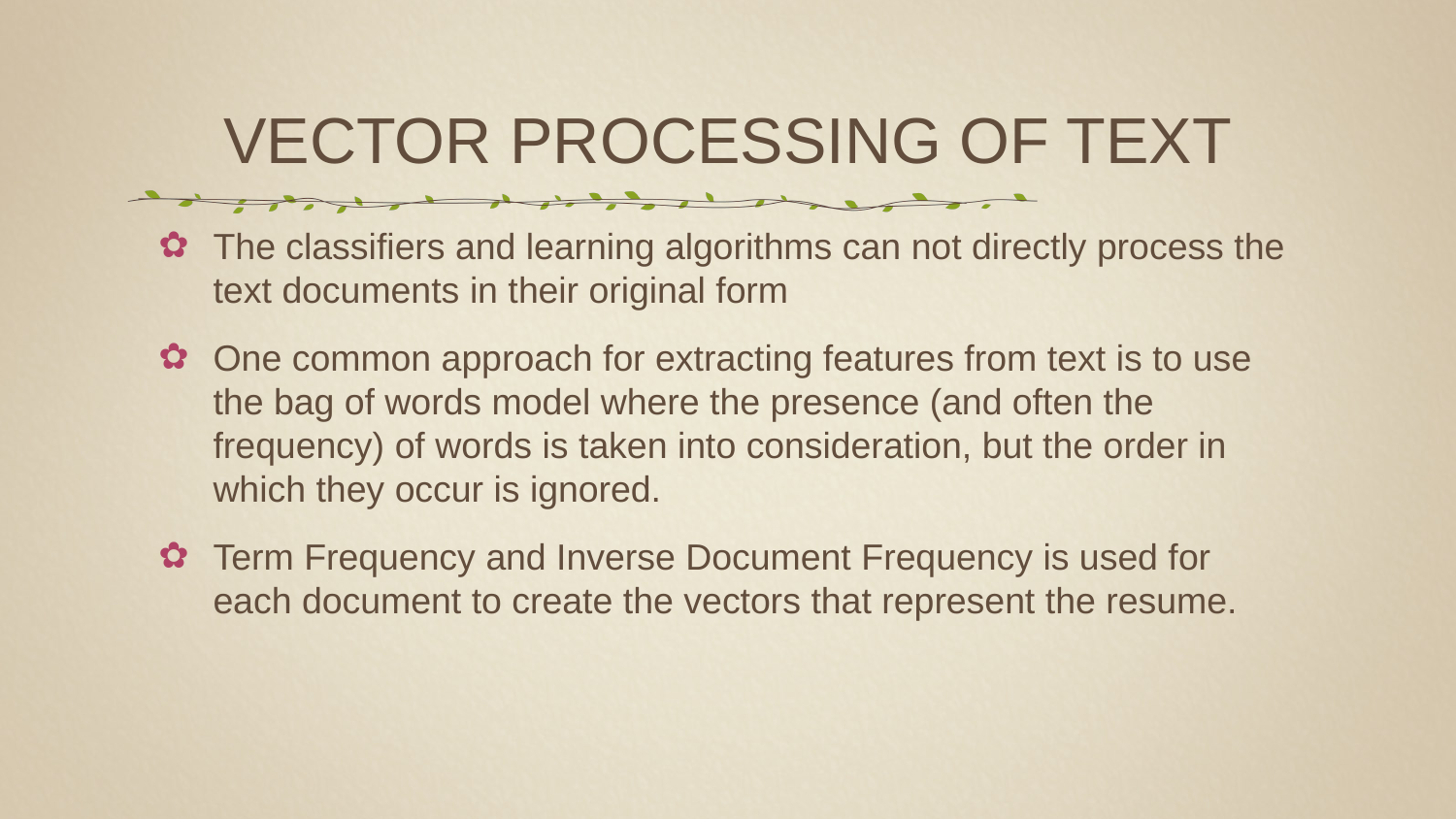

Vector Processing of Text
The classifiers and learning algorithms can not directly process the text documents in their original form
One common approach for extracting features from text is to use the bag of words model where the presence (and often the frequency) of words is taken into consideration, but the order in which they occur is ignored.
Term Frequency and Inverse Document Frequency is used for each document to create the vectors that represent the resume.